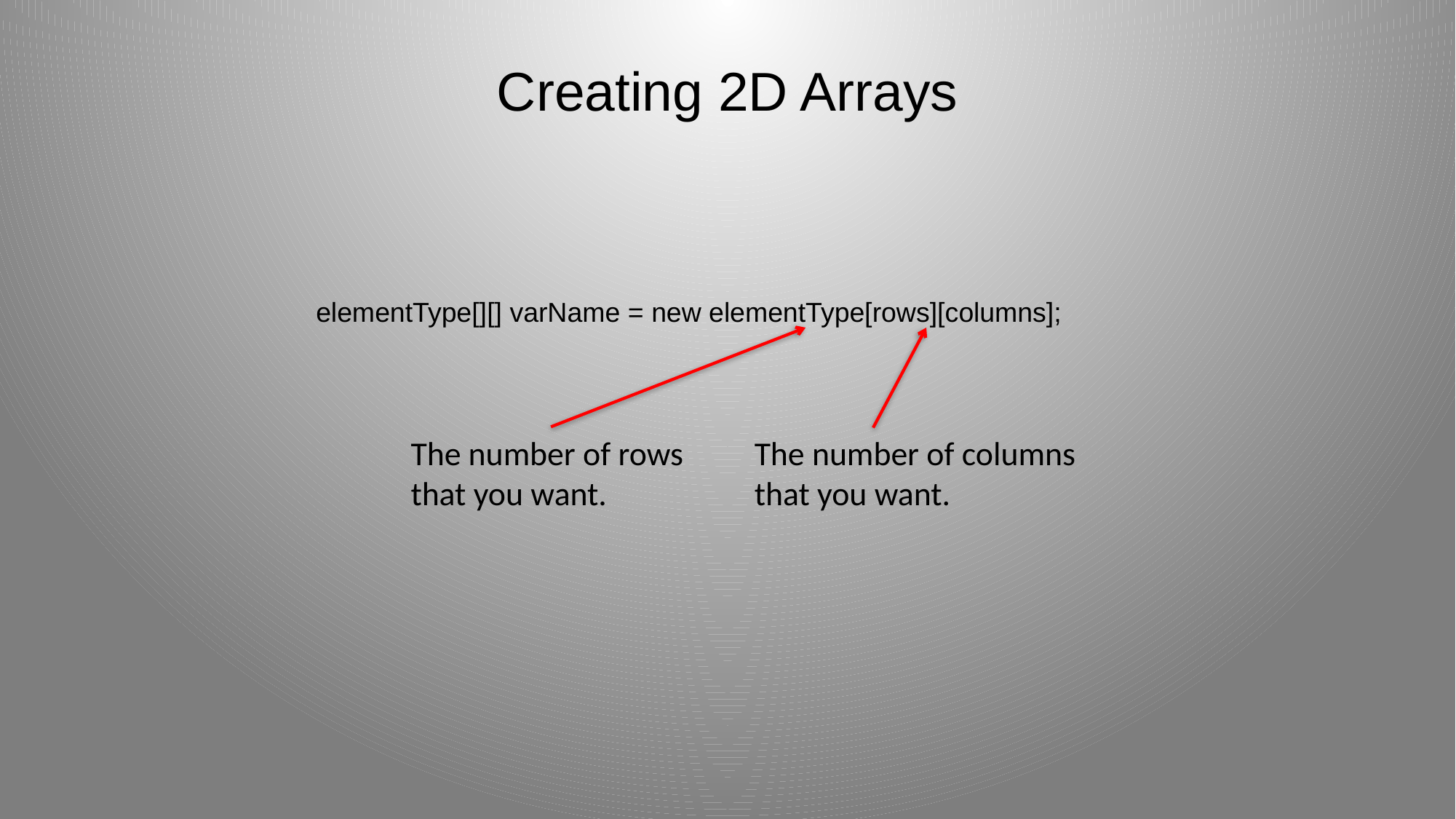

# Creating 2D Arrays
elementType[][] varName = new elementType[rows][columns];
The number of rows
that you want.
The number of columns
that you want.